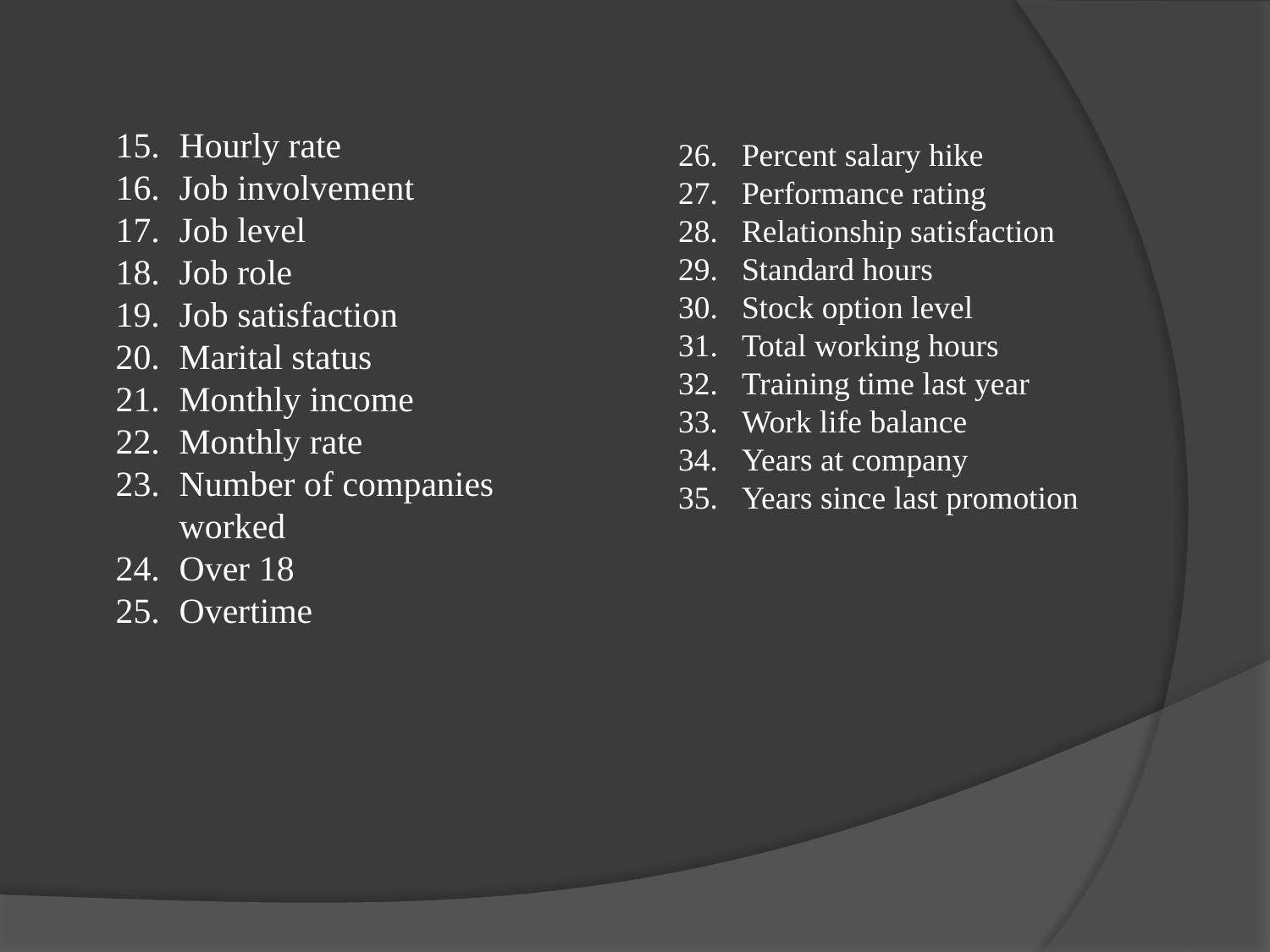

Hourly rate
Job involvement
Job level
Job role
Job satisfaction
Marital status
Monthly income
Monthly rate
Number of companies worked
Over 18
Overtime
Percent salary hike
Performance rating
Relationship satisfaction
Standard hours
Stock option level
Total working hours
Training time last year
Work life balance
Years at company
Years since last promotion